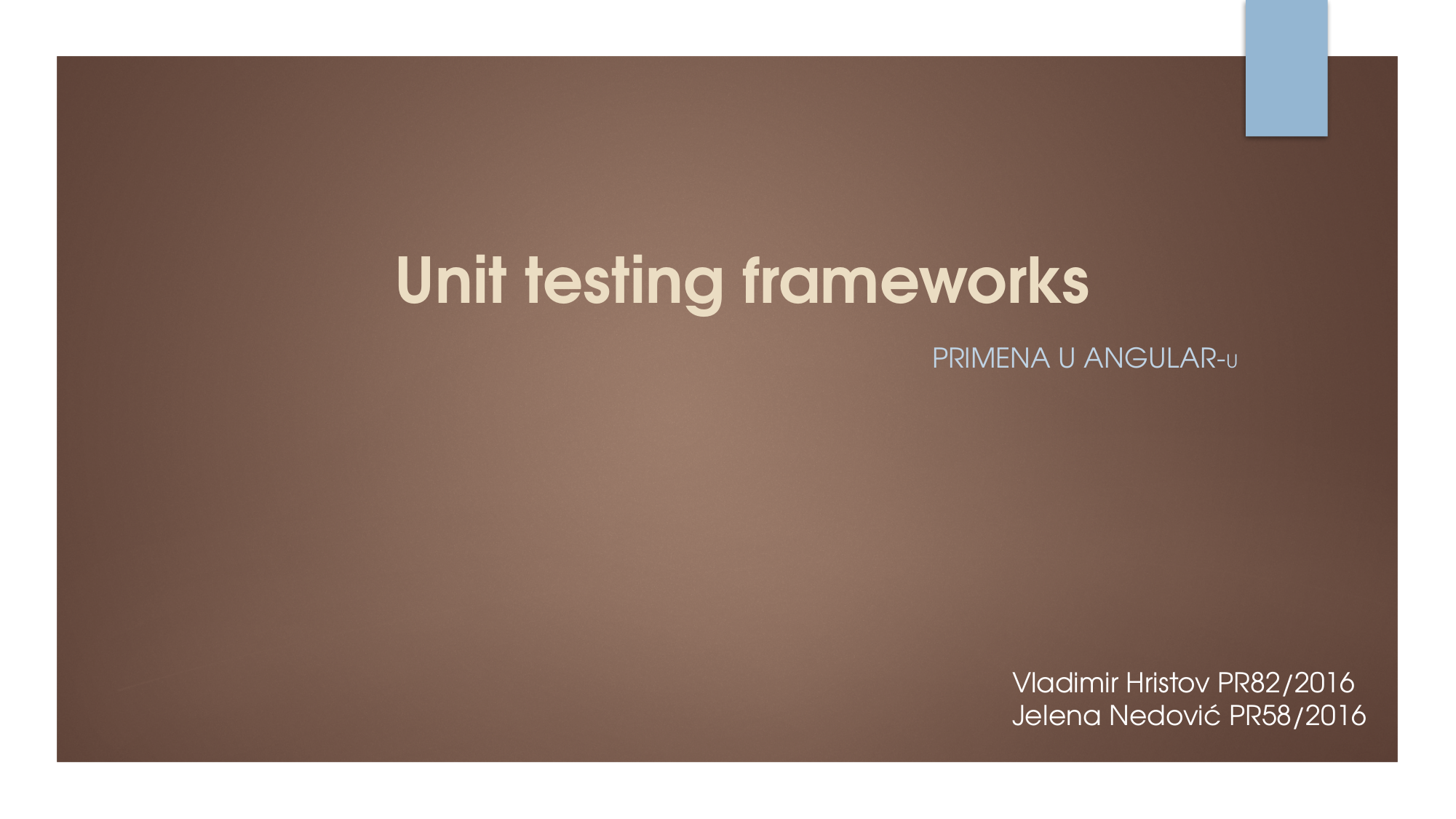

# Unit testing frameworks
Primena u angular-u
Vladimir Hristov PR82/2016
Jelena Nedović PR58/2016